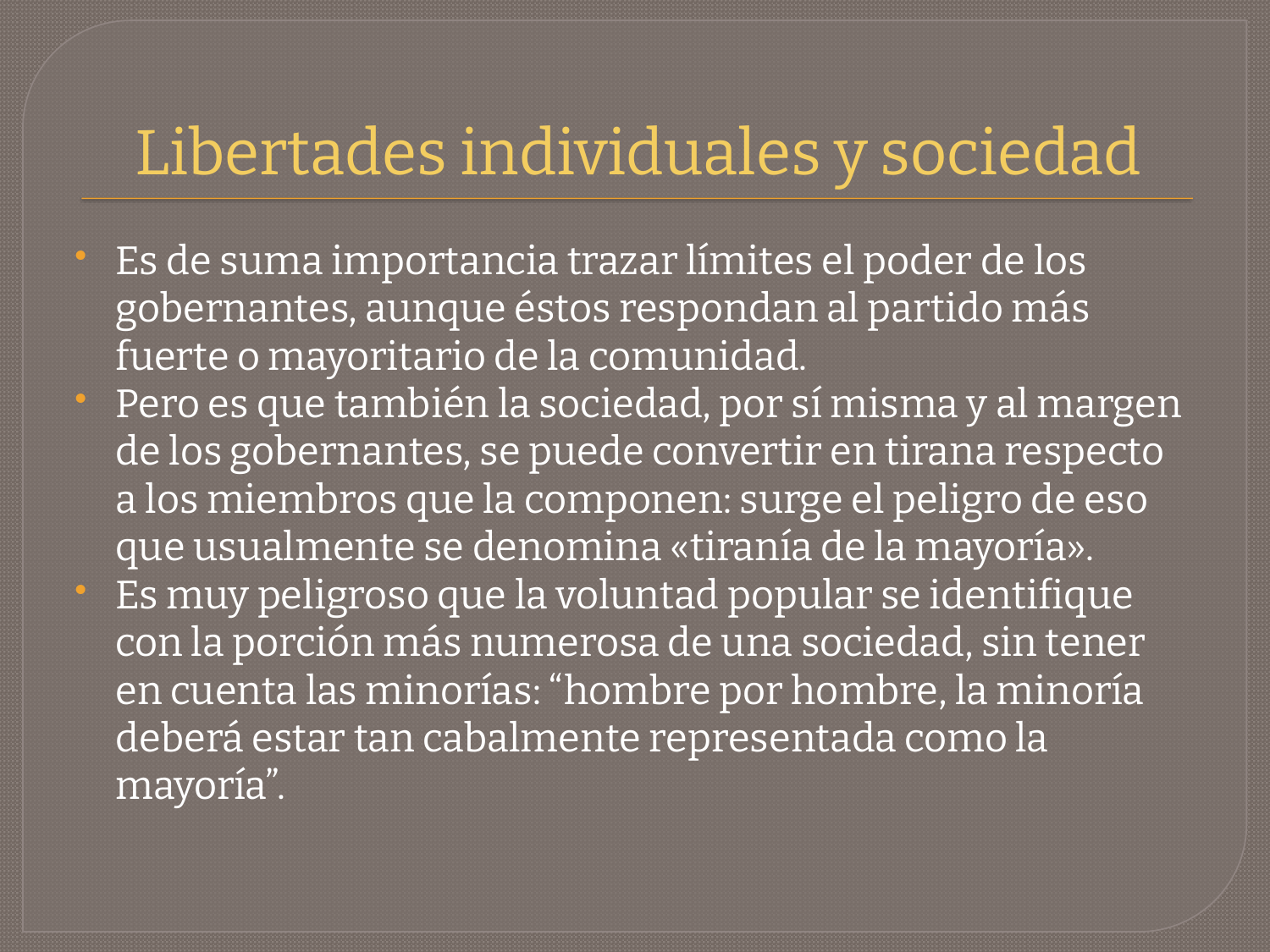

# Libertades individuales y sociedad
Es de suma importancia trazar límites el poder de los gobernantes, aunque éstos respondan al partido más fuerte o mayoritario de la comunidad.
Pero es que también la sociedad, por sí misma y al margen de los gobernantes, se puede convertir en tirana respecto a los miembros que la componen: surge el peligro de eso que usualmente se denomina «tiranía de la mayoría».
Es muy peligroso que la voluntad popular se identifique con la porción más numerosa de una sociedad, sin tener en cuenta las minorías: “hombre por hombre, la minoría deberá estar tan cabalmente representada como la mayoría”.